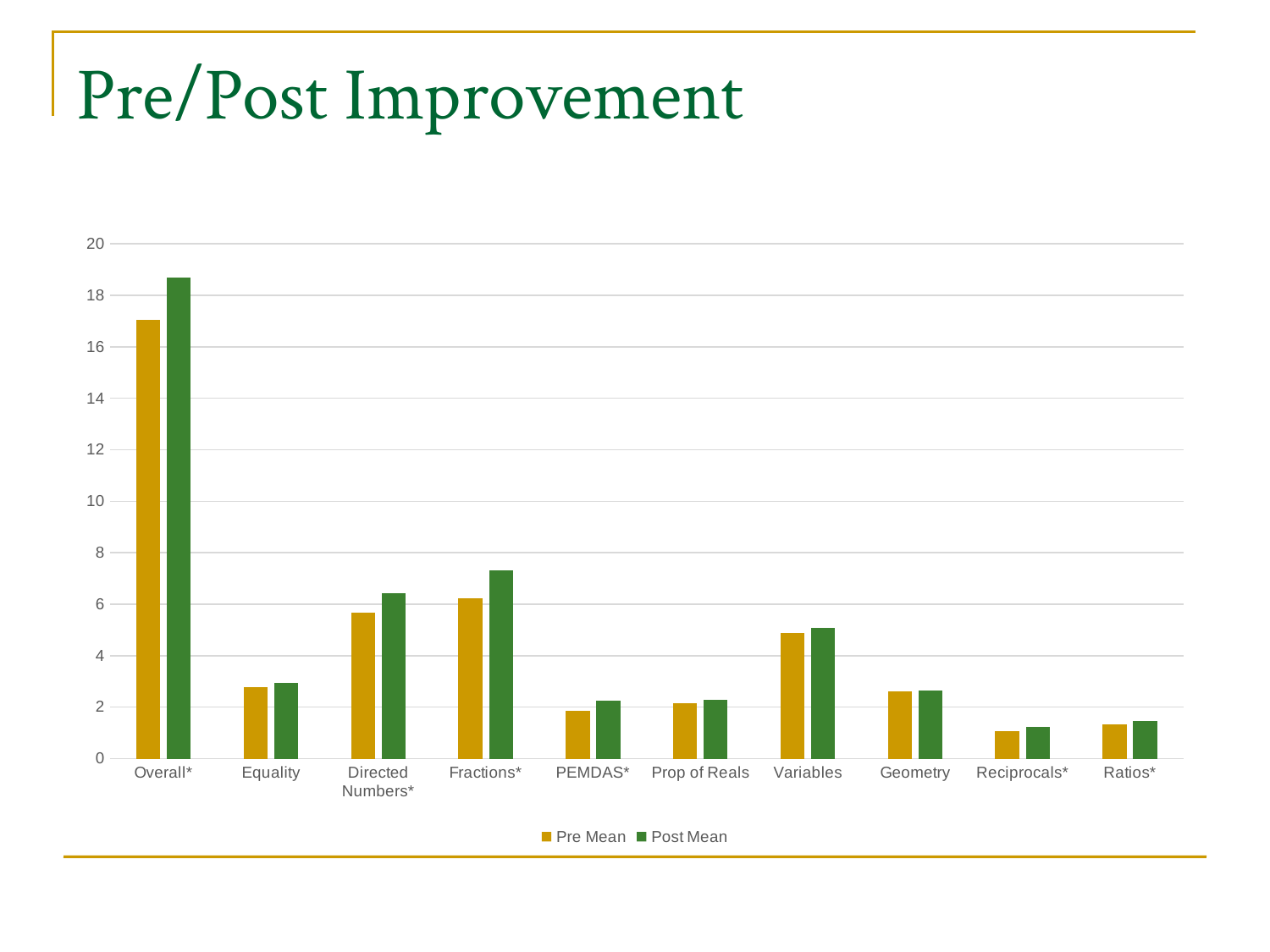

# Pre/Post Improvement

### Chart

| Category | Pre Mean | Post Mean |
|---|---|---|
| Overall* | 17.06 | 18.7 |
| Equality | 2.77 | 2.93 |
| Directed Numbers* | 5.68 | 6.44 |
| Fractions* | 6.24 | 7.31 |
| PEMDAS* | 1.87 | 2.26 |
| Prop of Reals | 2.14 | 2.3 |
| Variables | 4.88 | 5.07 |
| Geometry | 2.6 | 2.64 |
| Reciprocals* | 1.08 | 1.22 |
| Ratios* | 1.34 | 1.47 |